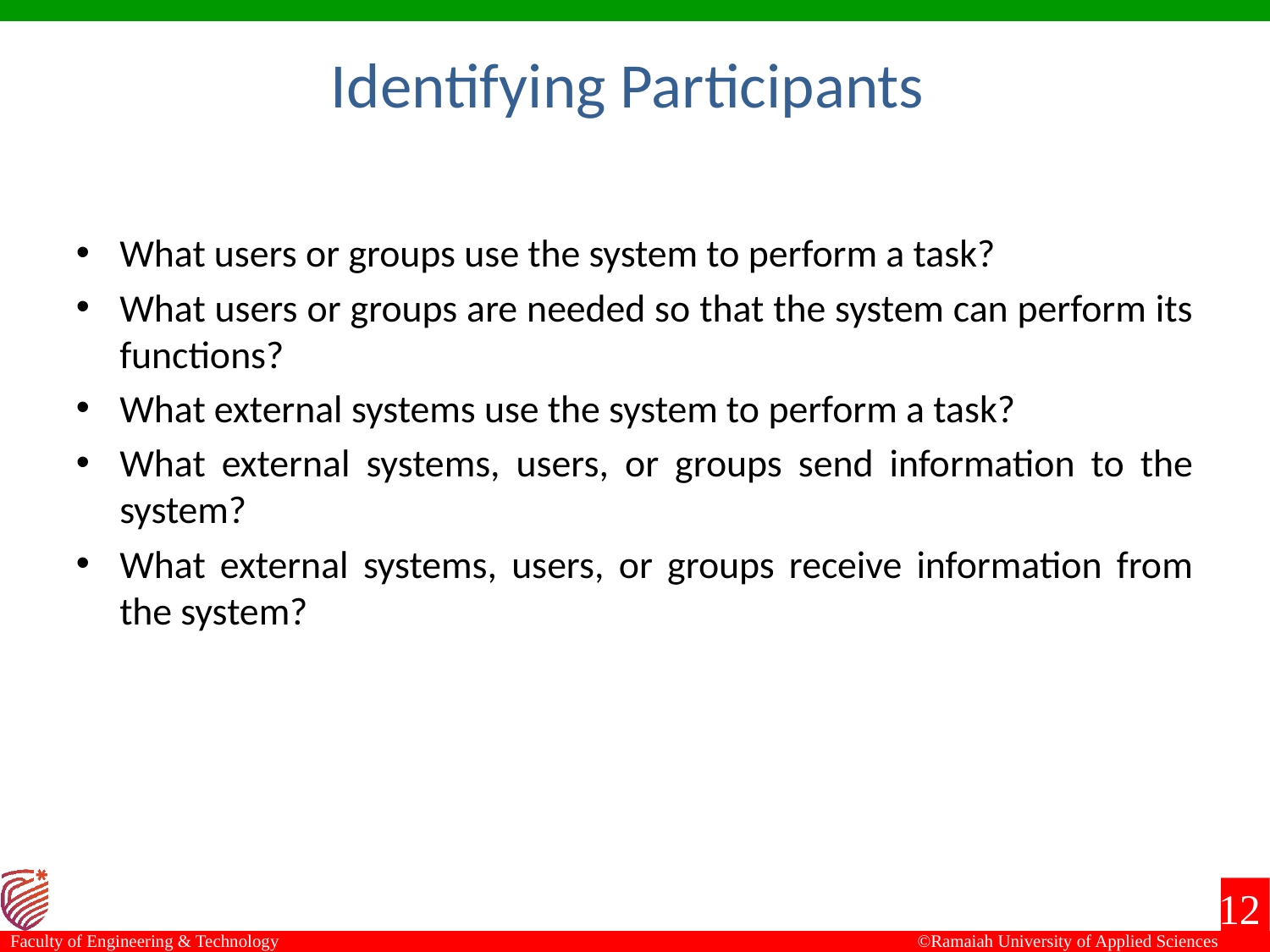

Identifying Participants
What users or groups use the system to perform a task?
What users or groups are needed so that the system can perform its functions?
What external systems use the system to perform a task?
What external systems, users, or groups send information to the system?
What external systems, users, or groups receive information from the system?

12